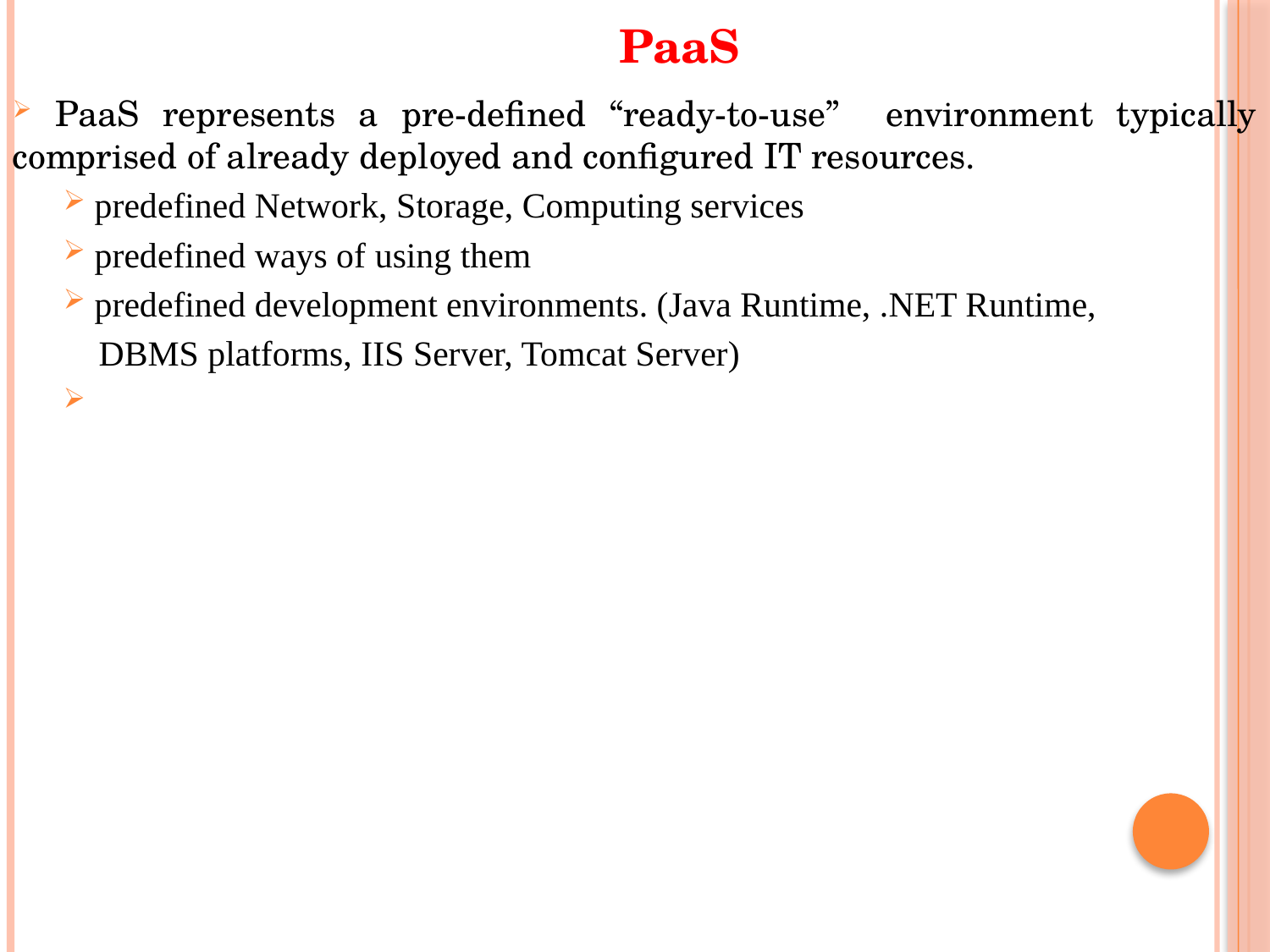

# PaaS
 PaaS represents a pre-defined “ready-to-use”  environment typically comprised of already deployed and configured IT resources.
 predefined Network, Storage, Computing services
 predefined ways of using them
 predefined development environments. (Java Runtime, .NET Runtime,
    DBMS platforms, IIS Server, Tomcat Server)